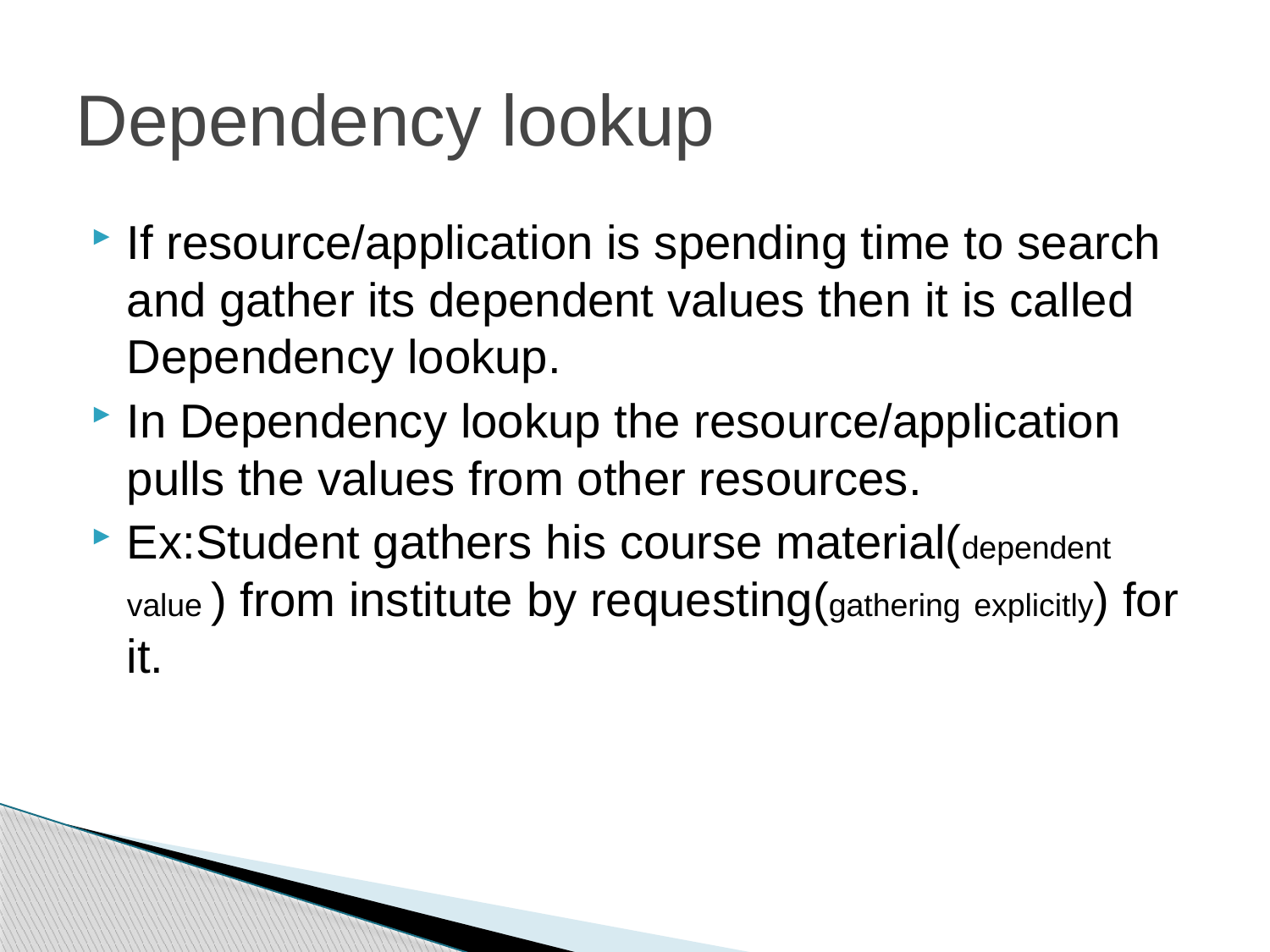

# Dependency lookup
If resource/application is spending time to search and gather its dependent values then it is called Dependency lookup.
In Dependency lookup the resource/application pulls the values from other resources.
Ex:Student gathers his course material(dependent value ) from institute by requesting(gathering explicitly) for it.